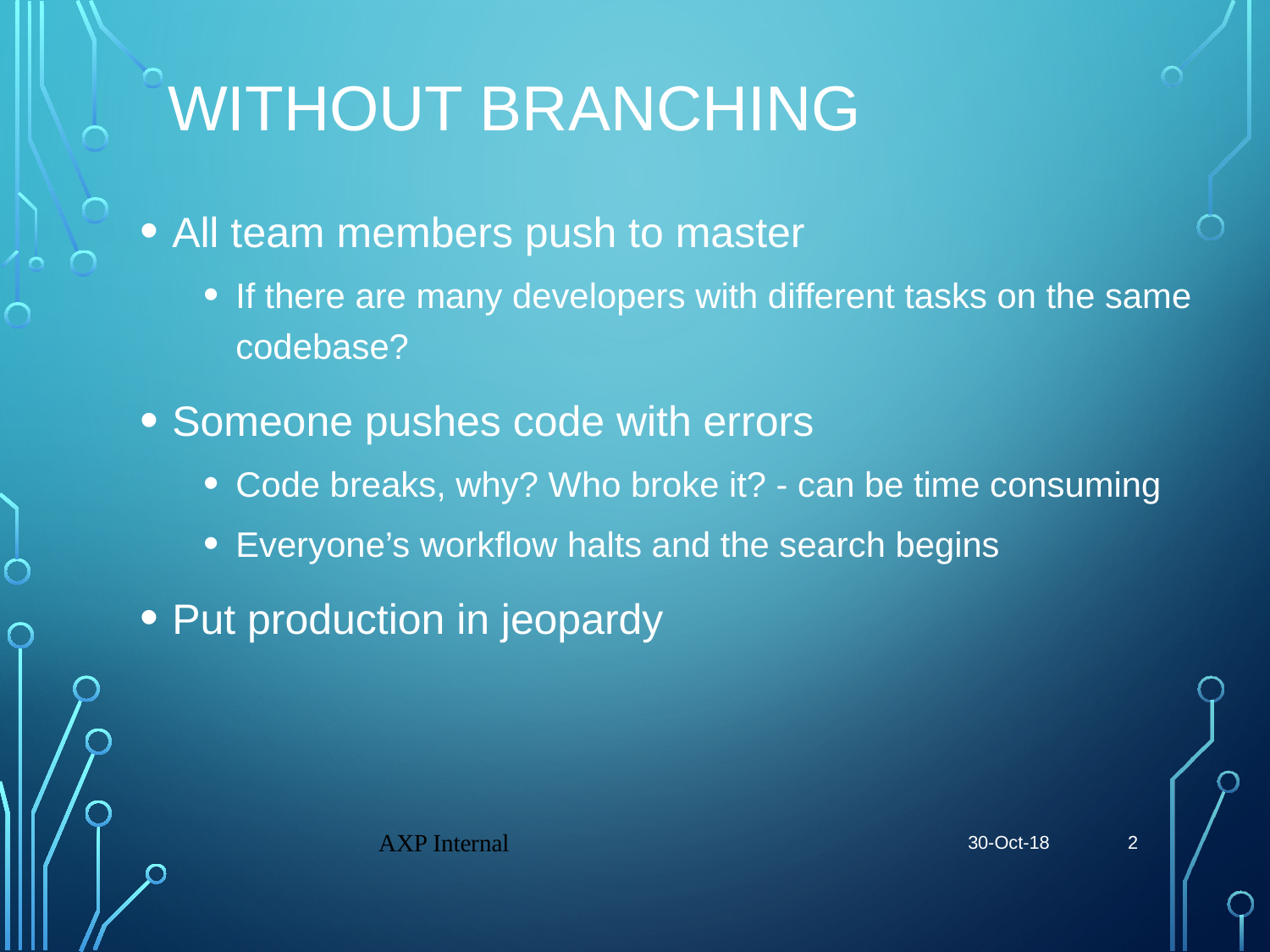

# Without Branching
All team members push to master
If there are many developers with different tasks on the same codebase?
Someone pushes code with errors
Code breaks, why? Who broke it? - can be time consuming
Everyone’s workflow halts and the search begins
Put production in jeopardy

2
AXP Internal
30-Oct-18